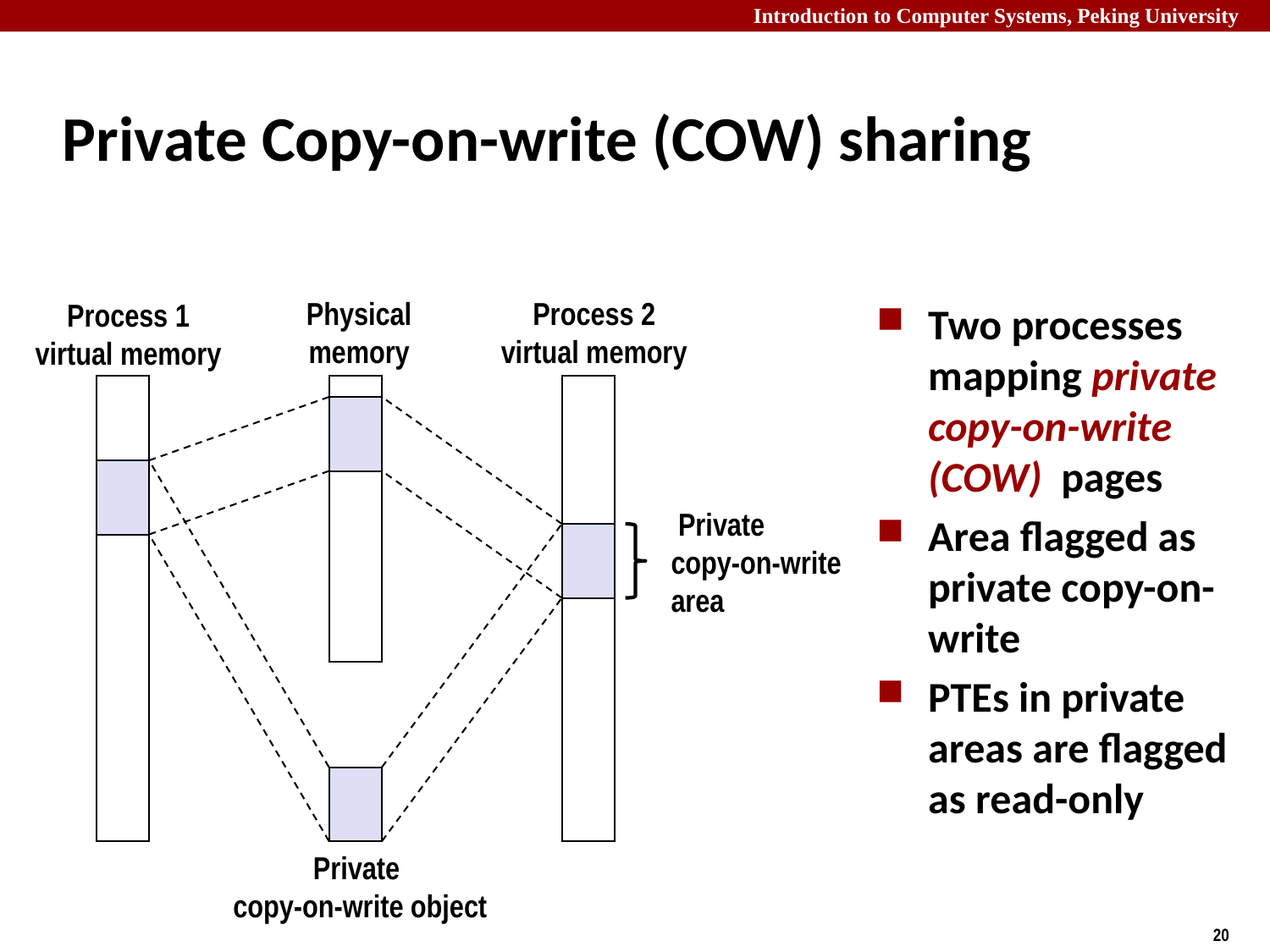

# Private Copy-on-write (COW) sharing
Physical
memory
Process 2
virtual memory
Process 1
virtual memory
Two processes mapping private copy-on-write (COW)  pages
Area flagged as private copy-on-write
PTEs in private areas are flagged as read-only

 Private
copy-on-write
area

Private
copy-on-write object